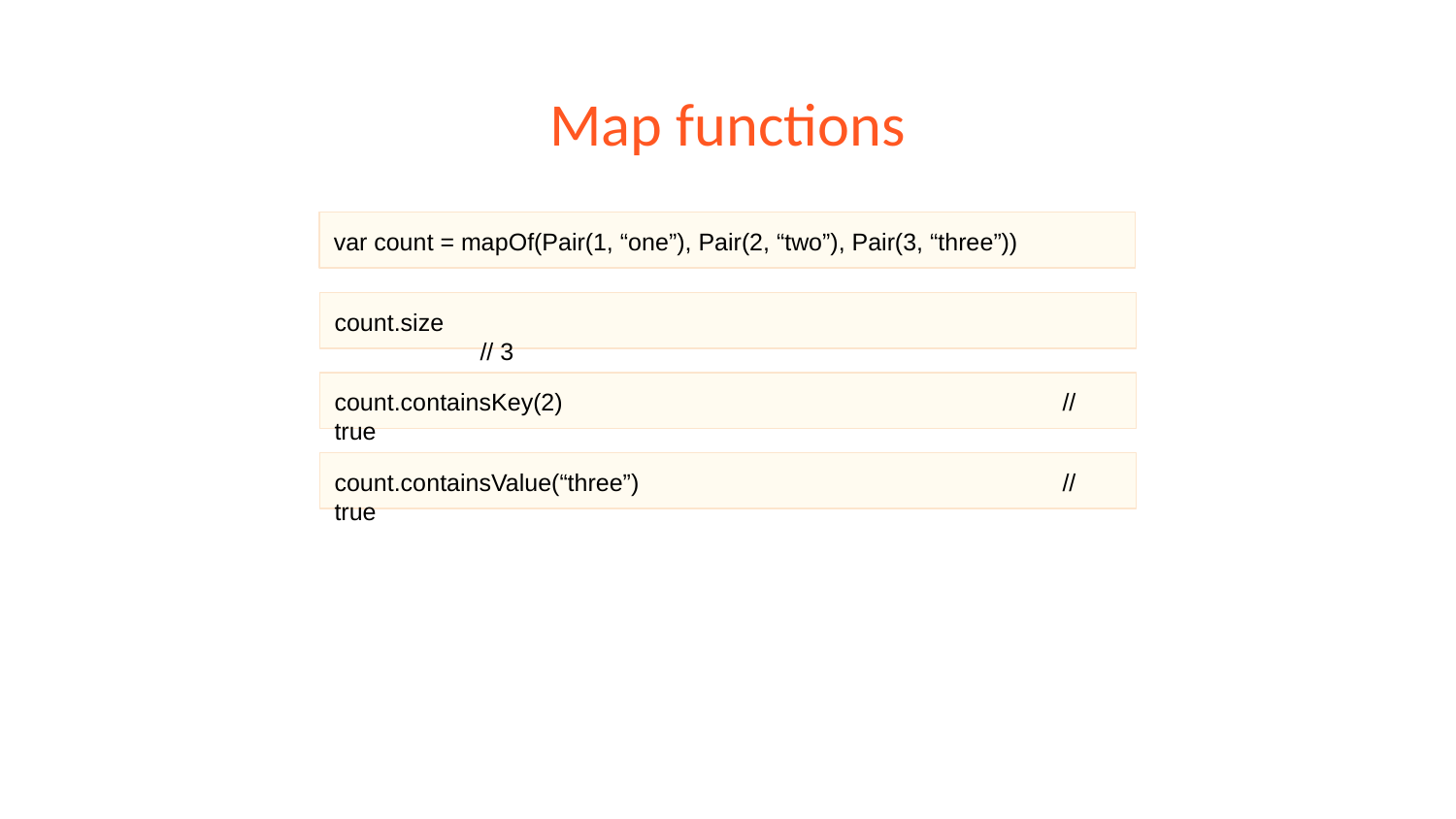

# Map functions
var count = mapOf(Pair(1, “one”), Pair(2, “two”), Pair(3, “three”))
count.size						// 3
count.containsKey(2)				// true
count.containsValue(“three”)			// true